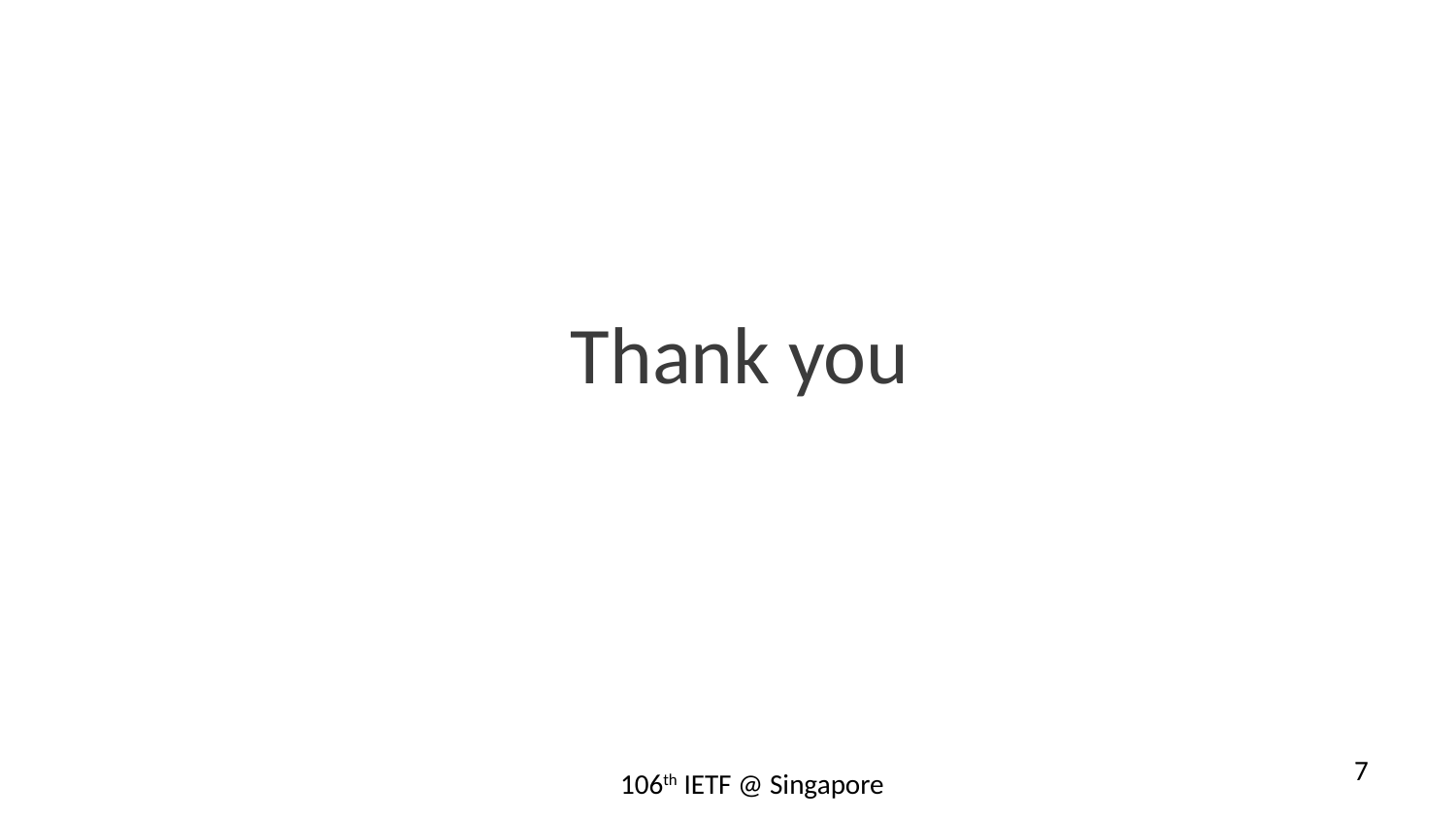

Thank you
7
106th IETF @ Singapore